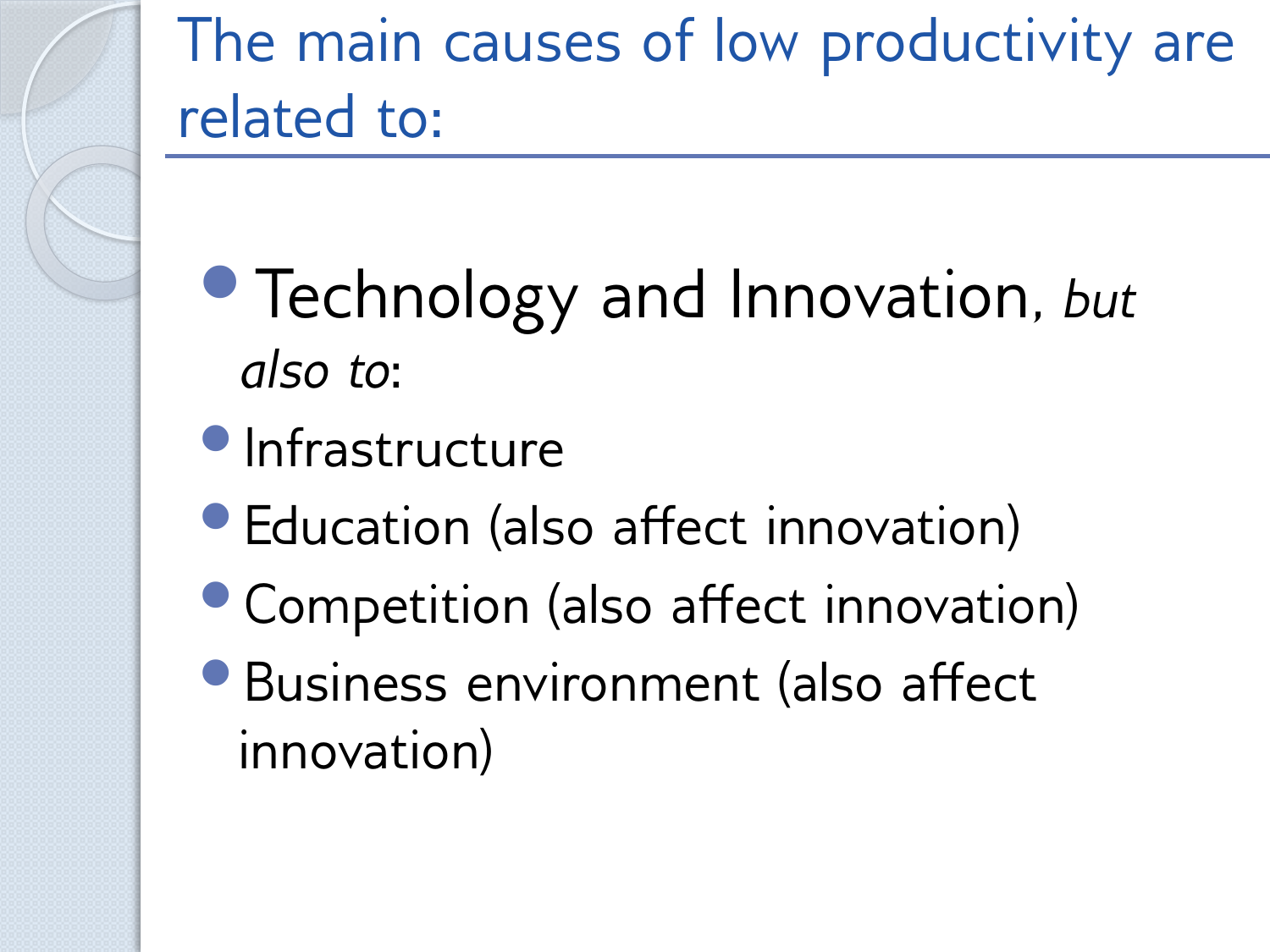

# The main causes of low productivity are related to:
Technology and Innovation, but also to:
Infrastructure
Education (also affect innovation)
Competition (also affect innovation)
Business environment (also affect innovation)